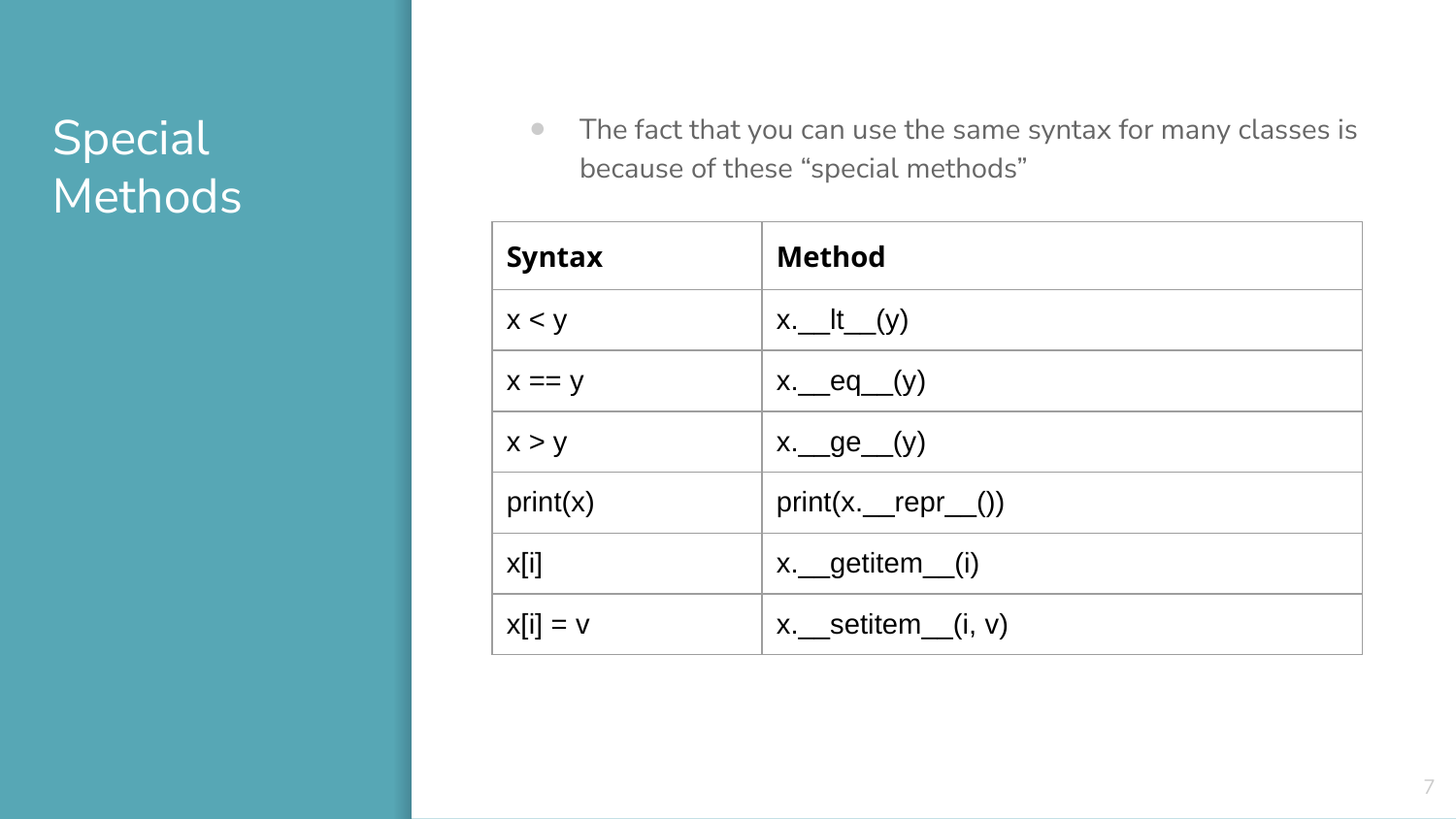

# Special Methods
The fact that you can use the same syntax for many classes is because of these “special methods”

| Syntax | Method |
| --- | --- |
| x < y | x.\_\_lt\_\_(y) |
| x == y | x.\_\_eq\_\_(y) |
| x > y | x.\_\_ge\_\_(y) |
| print(x) | print(x.\_\_repr\_\_()) |
| x[i] | x.\_\_getitem\_\_(i) |
| x[i] = v | x.\_\_setitem\_\_(i, v) |
7